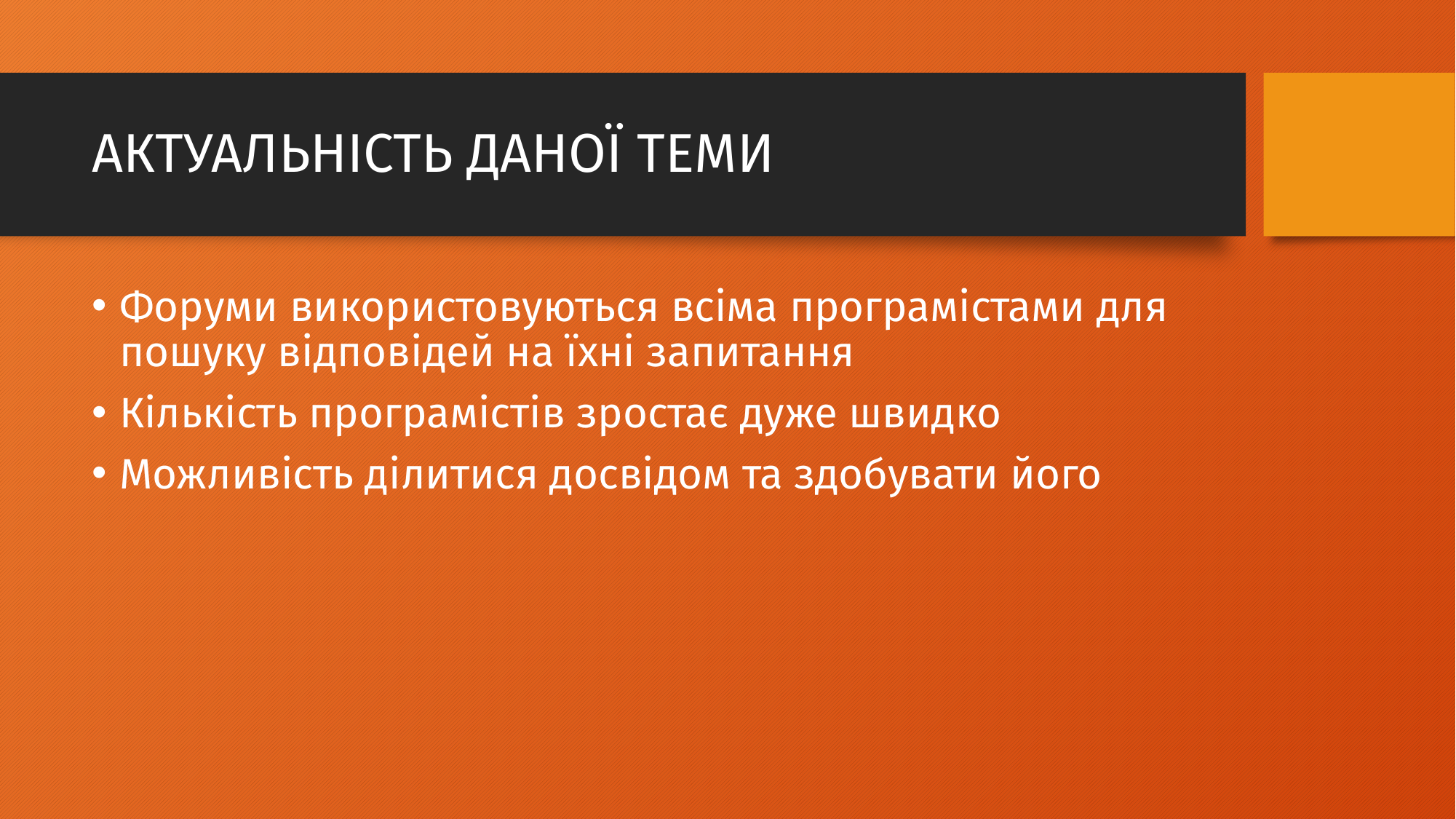

# АКТУАЛЬНІСТЬ ДАНОЇ ТЕМИ
Форуми використовуються всіма програмістами для пошуку відповідей на їхні запитання
Кількість програмістів зростає дуже швидко
Можливість ділитися досвідом та здобувати його